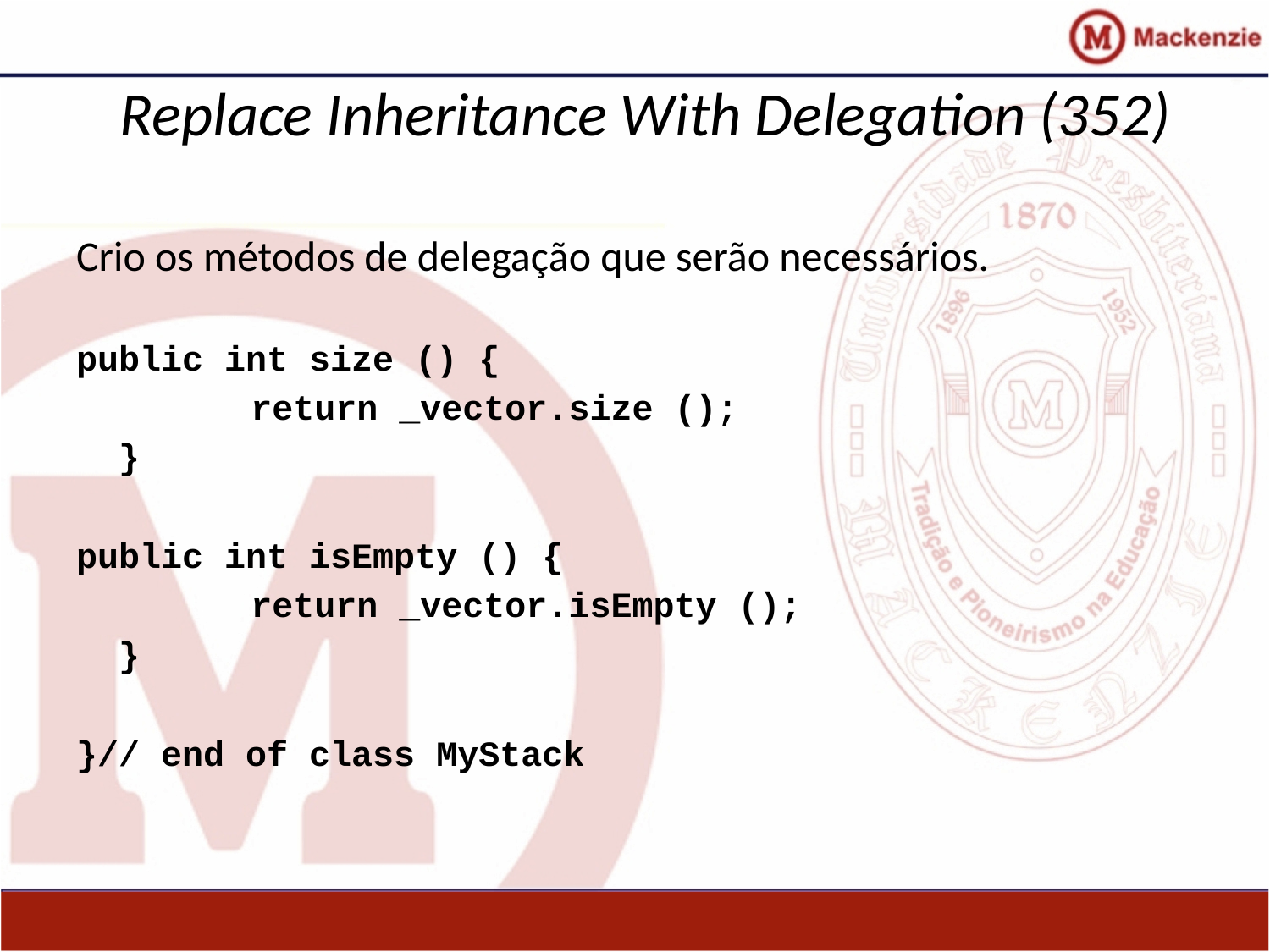

# Replace Inheritance With Delegation (352)
Crio os métodos de delegação que serão necessários.

public int size () {
		return _vector.size ();
  }

public int isEmpty () {
		return _vector.isEmpty ();
  }

}// end of class MyStack